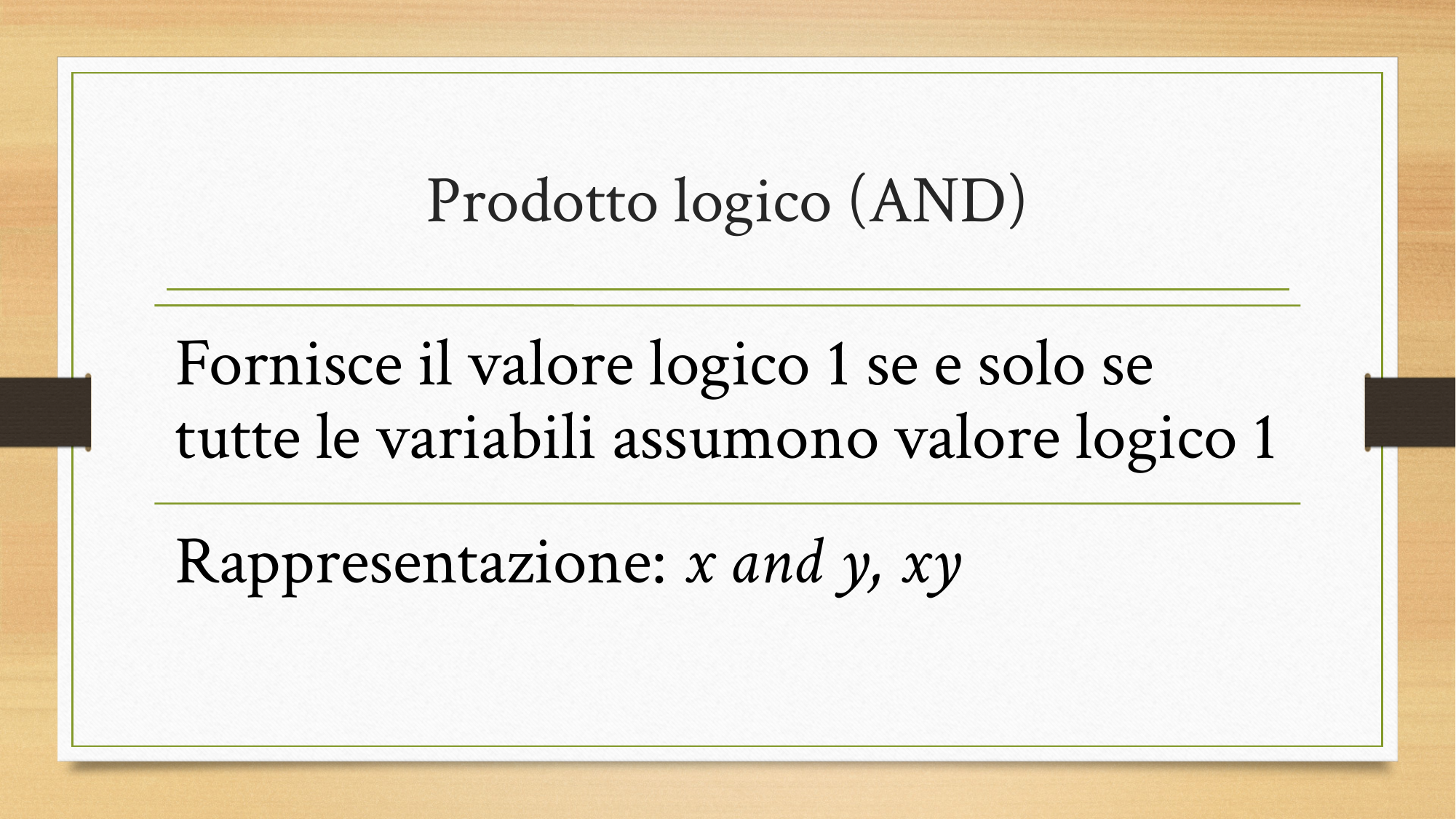

# Prodotto logico (AND)
Fornisce il valore logico 1 se e solo se tutte le variabili assumono valore logico 1
Rappresentazione: x and y, xy